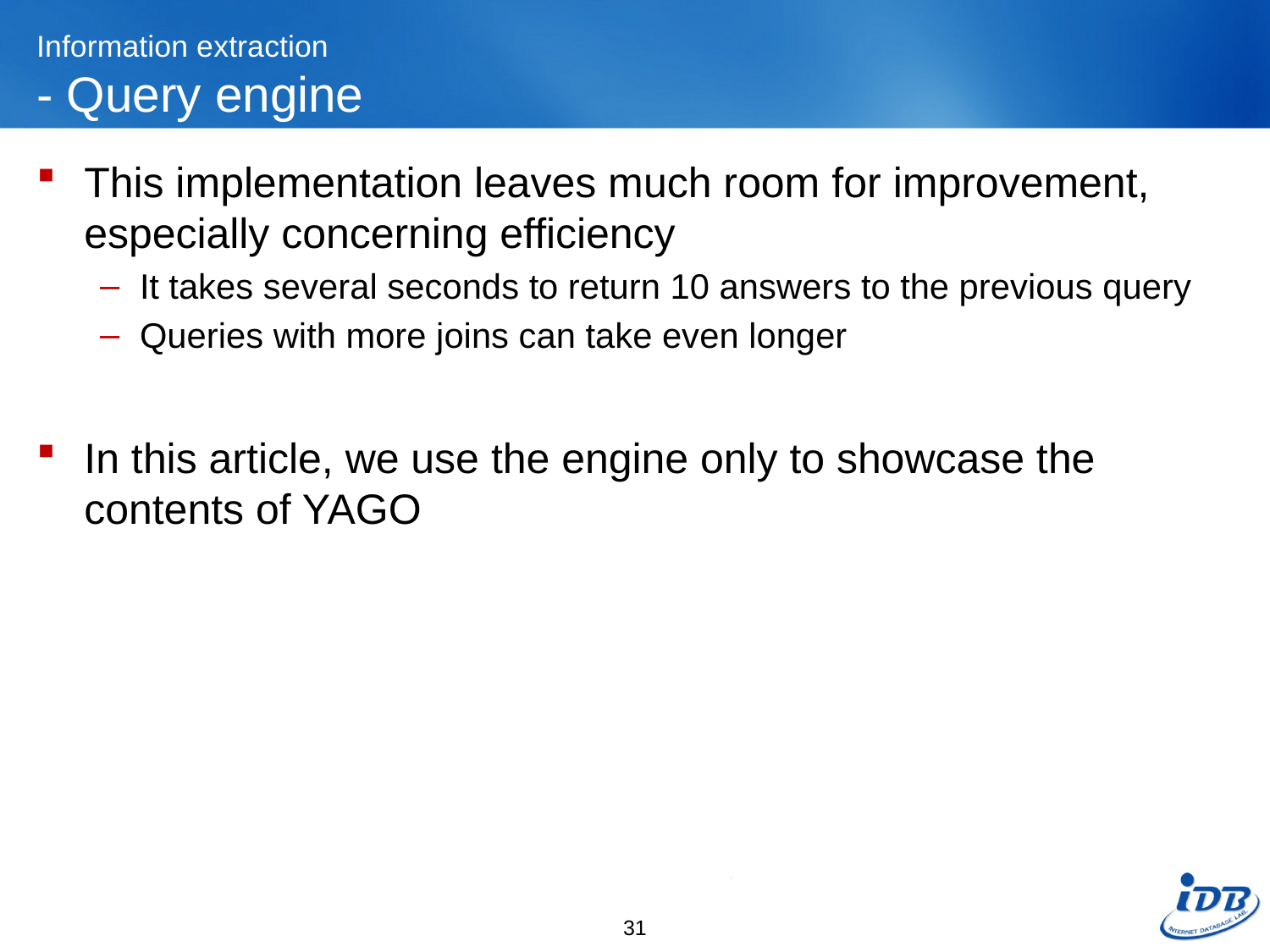

# Information extraction - Query engine
This implementation leaves much room for improvement, especially concerning efficiency
It takes several seconds to return 10 answers to the previous query
Queries with more joins can take even longer

In this article, we use the engine only to showcase the contents of YAGO
31